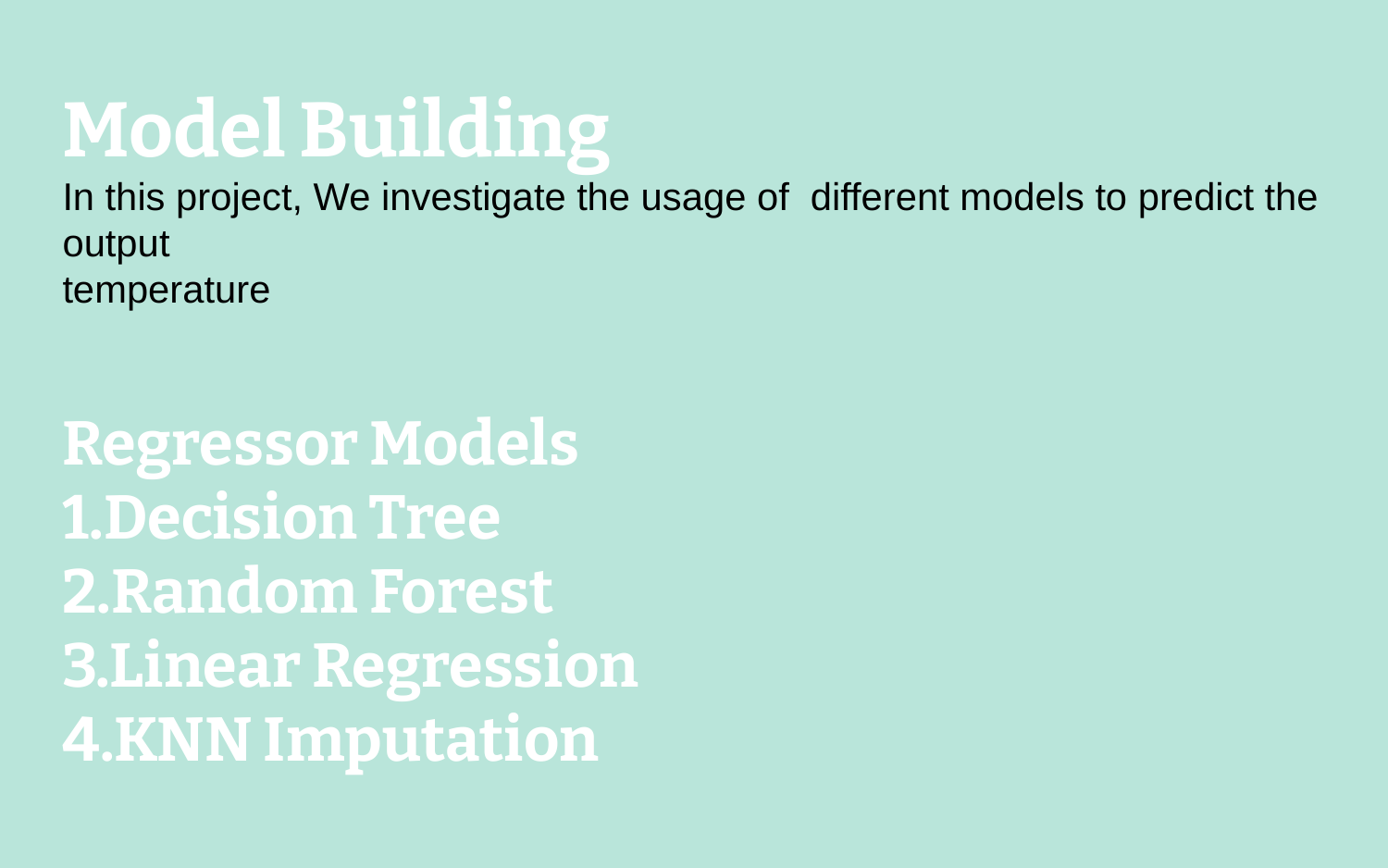

Model Building
In this project, We investigate the usage of  different models to predict the output
temperature

Regressor Models
1.Decision Tree
2.Random Forest
3.Linear Regression
4.KNN Imputation